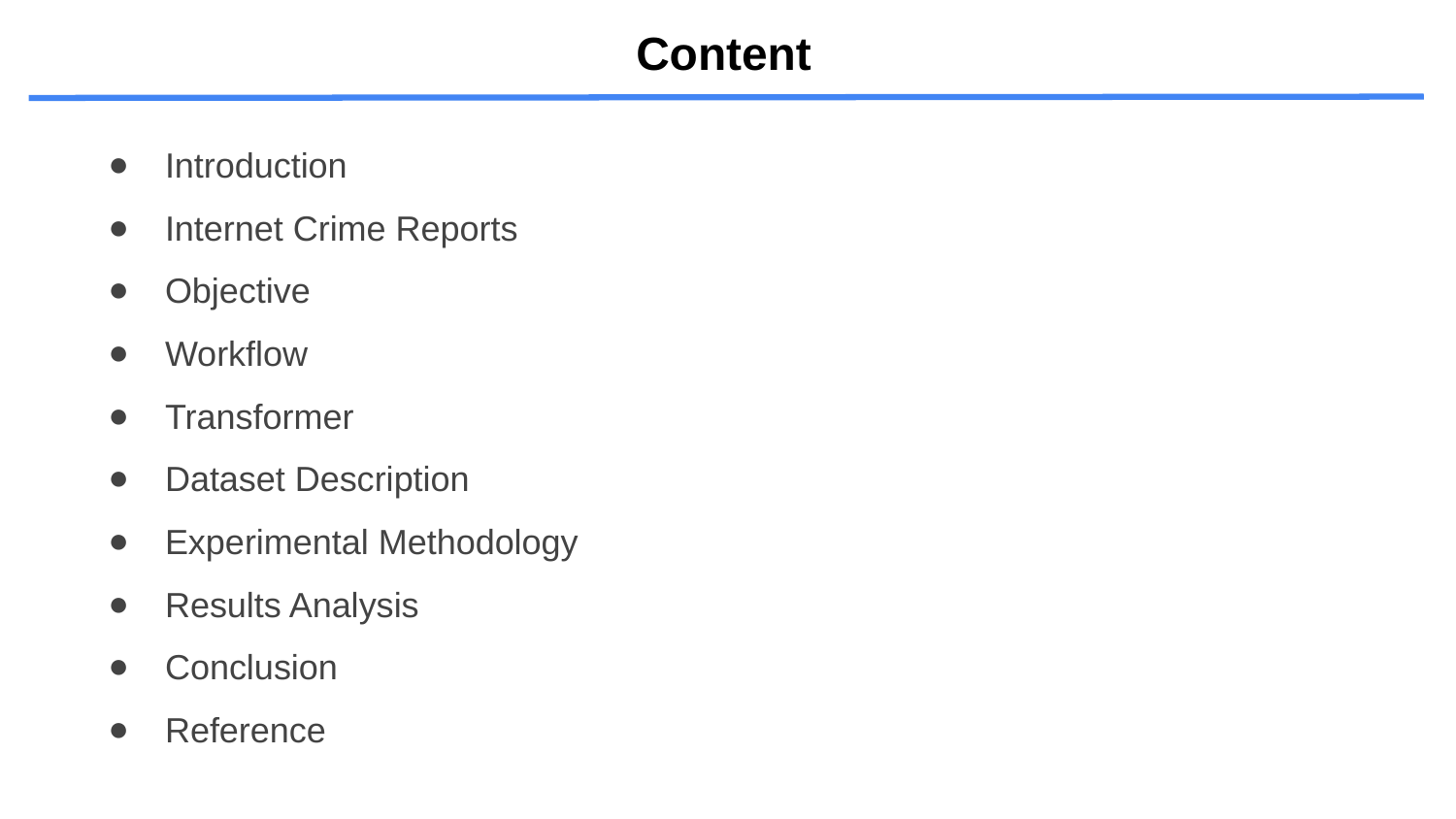

# Content
Introduction
Internet Crime Reports
Objective
Workflow
Transformer
Dataset Description
Experimental Methodology
Results Analysis
Conclusion
Reference